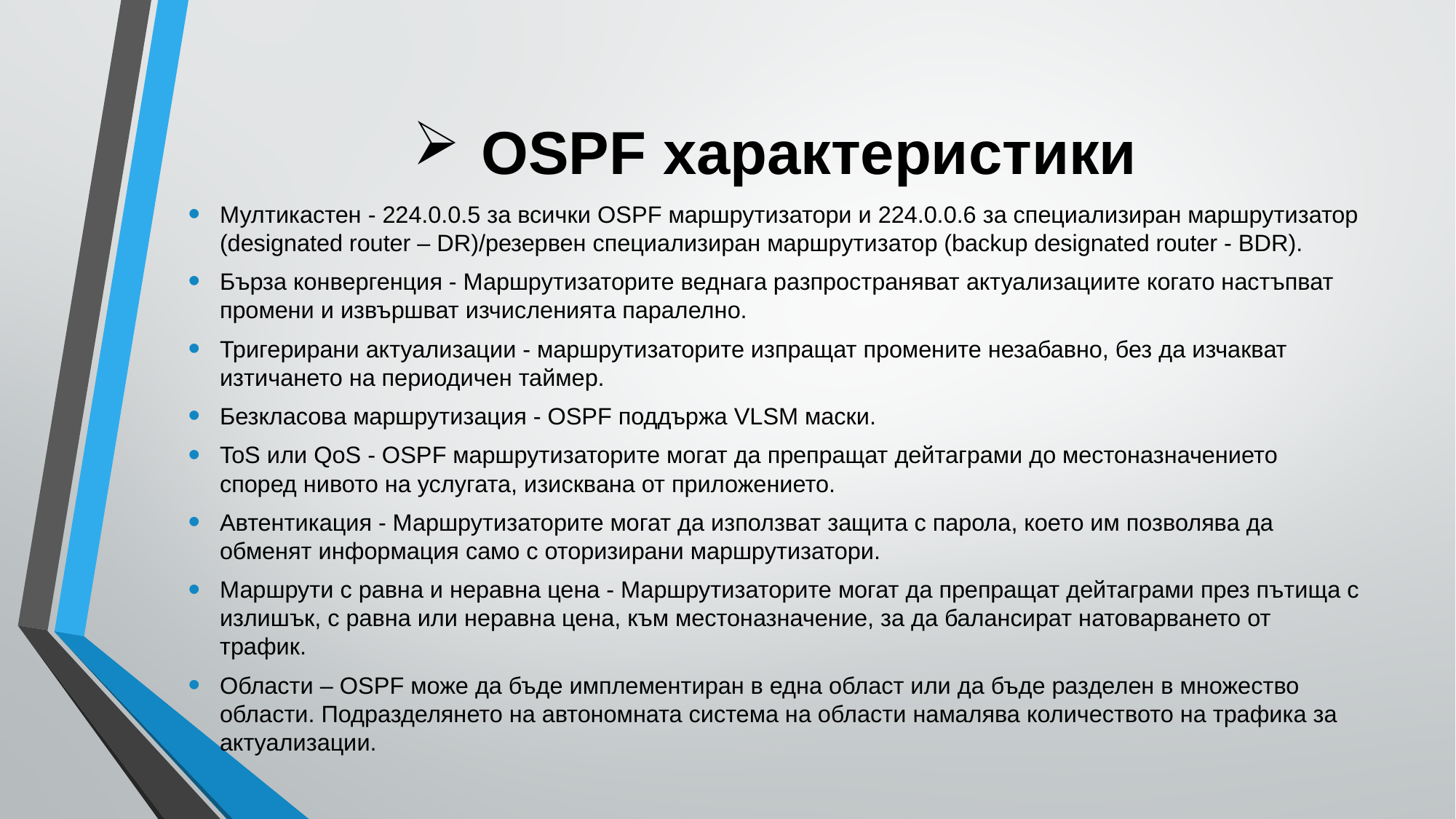

# OSPF характеристики
Мултикастен - 224.0.0.5 за всички OSPF маршрутизатори и 224.0.0.6 за специализиран маршрутизатор (designated router – DR)/резервен специализиран маршрутизатор (backup designated router - BDR).
Бърза конвергенция - Маршрутизаторите веднага разпространяват актуализациите когато настъпват промени и извършват изчисленията паралелно.
Тригерирани актуализации - маршрутизаторите изпращат промените незабавно, без да изчакват изтичането на периодичен таймер.
Безкласова маршрутизация - OSPF поддържа VLSM маски.
ToS или QoS - OSPF маршрутизаторите могат да препращат дейтаграми до местоназначението според нивото на услугата, изисквана от приложението.
Автентикация - Маршрутизаторите могат да използват защита с парола, което им позволява да обменят информация само с оторизирани маршрутизатори.
Маршрути с равна и неравна цена - Маршрутизаторите могат да препращат дейтаграми през пътища с излишък, с равна или неравна цена, към местоназначение, за да балансират натоварването от трафик.
Области – OSPF може да бъде имплементиран в една област или да бъде разделен в множество области. Подразделянето на автономната система на области намалява количеството на трафика за актуализации.